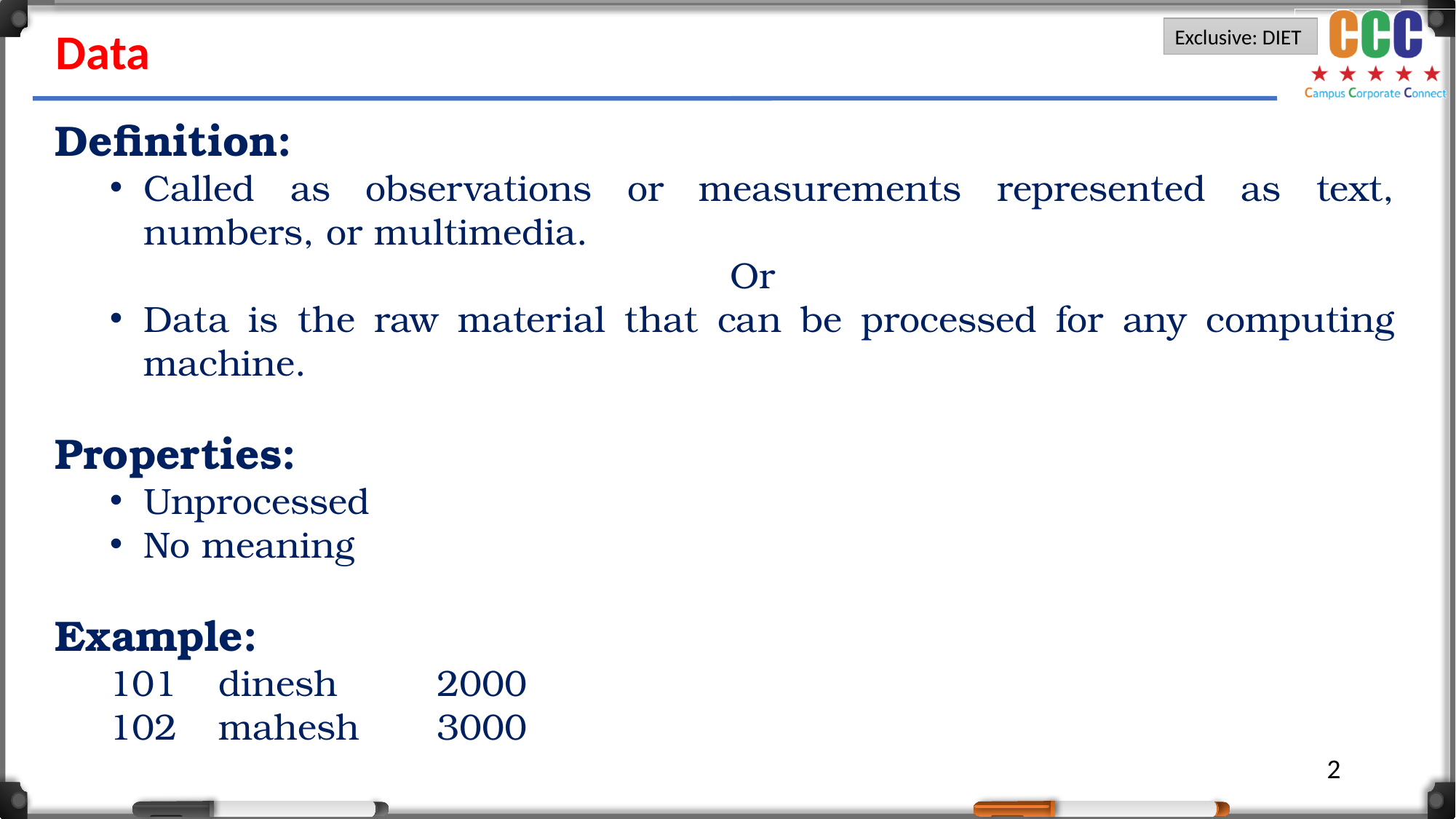

Data
Definition:
Called as observations or measurements represented as text, numbers, or multimedia.
Or
Data is the raw material that can be processed for any computing machine.

Properties:
Unprocessed
No meaning

Example:
101 	dinesh 	2000
102 	mahesh 	3000